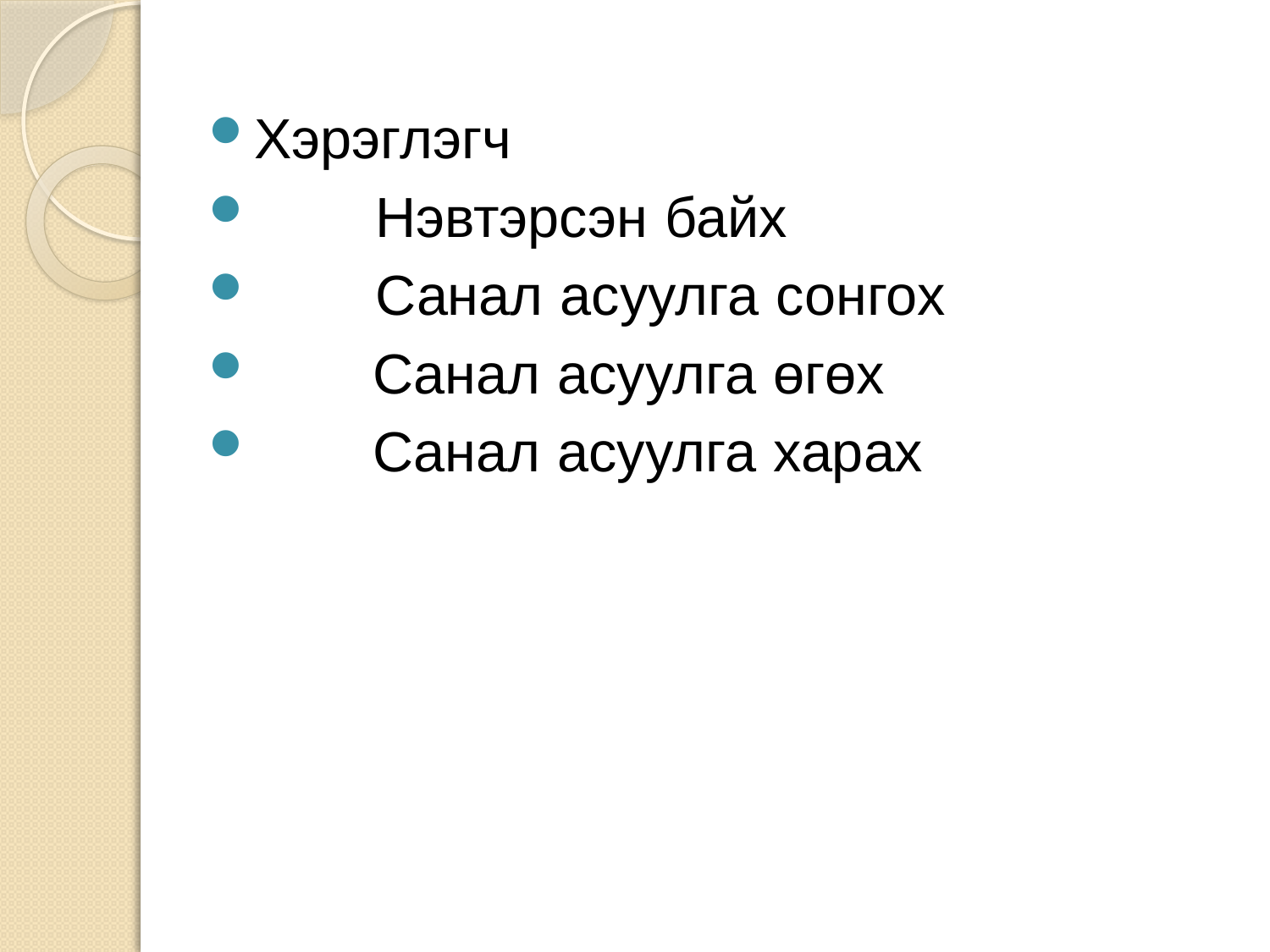

Хэрэглэгч
	Нэвтэрсэн байх
	Санал асуулга сонгох
       Санал асуулга өгөх
       Санал асуулга харах